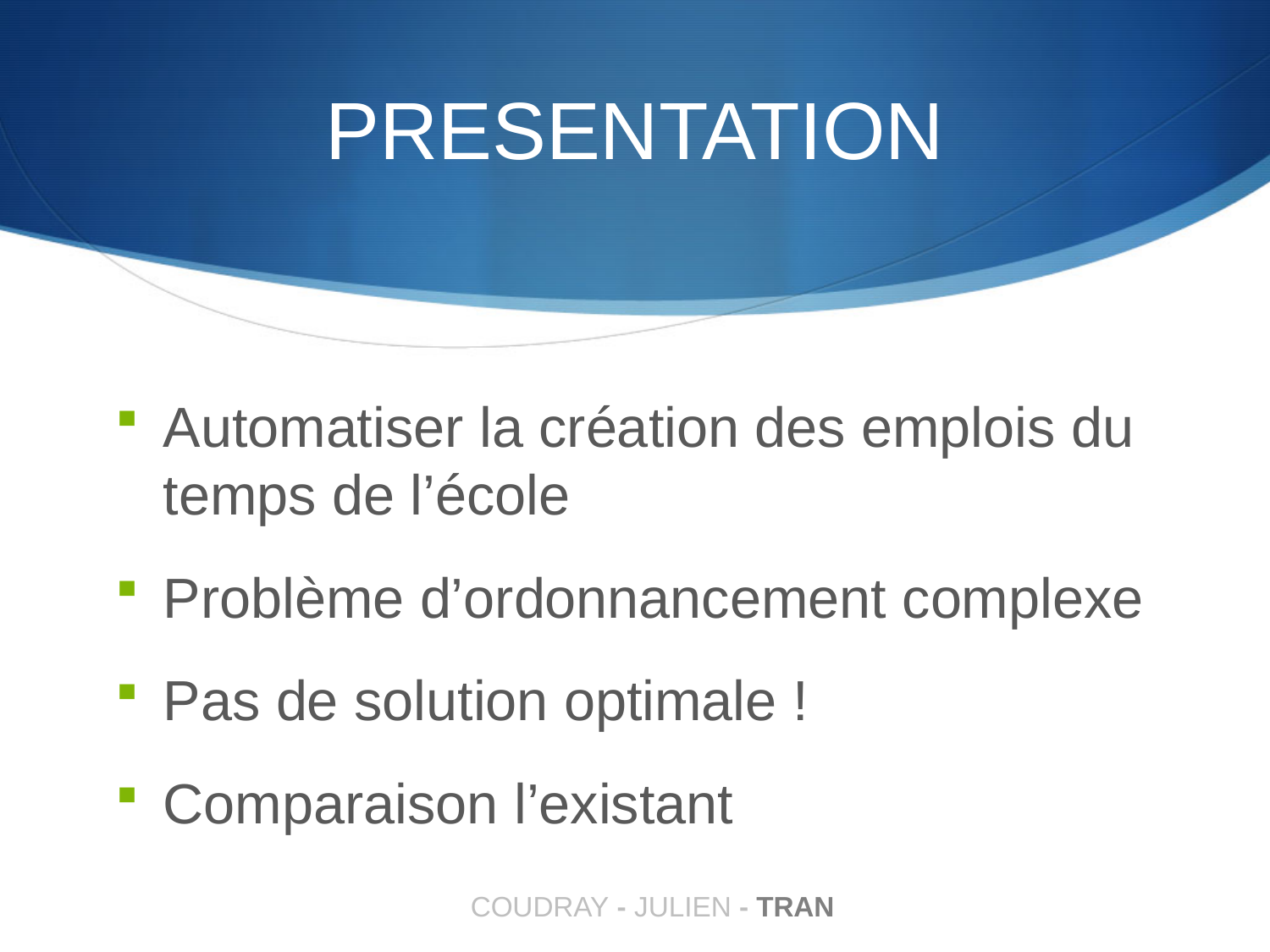

# PRESENTATION
Automatiser la création des emplois du temps de l’école
Problème d’ordonnancement complexe
Pas de solution optimale !
Comparaison l’existant
COUDRAY - JULIEN - TRAN